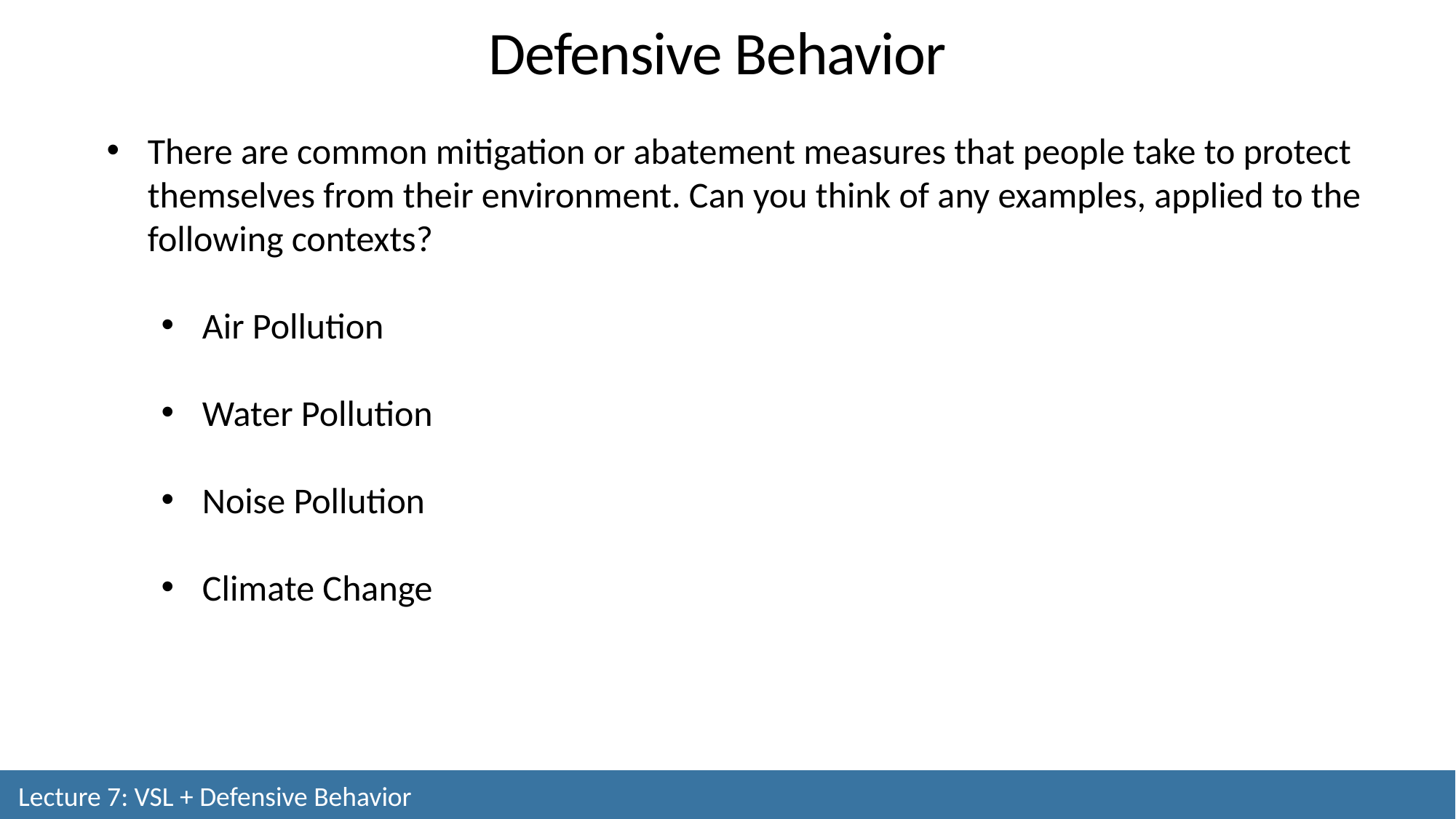

Defensive Behavior
There are common mitigation or abatement measures that people take to protect themselves from their environment. Can you think of any examples, applied to the following contexts?

Air Pollution

Water Pollution

Noise Pollution

Climate Change